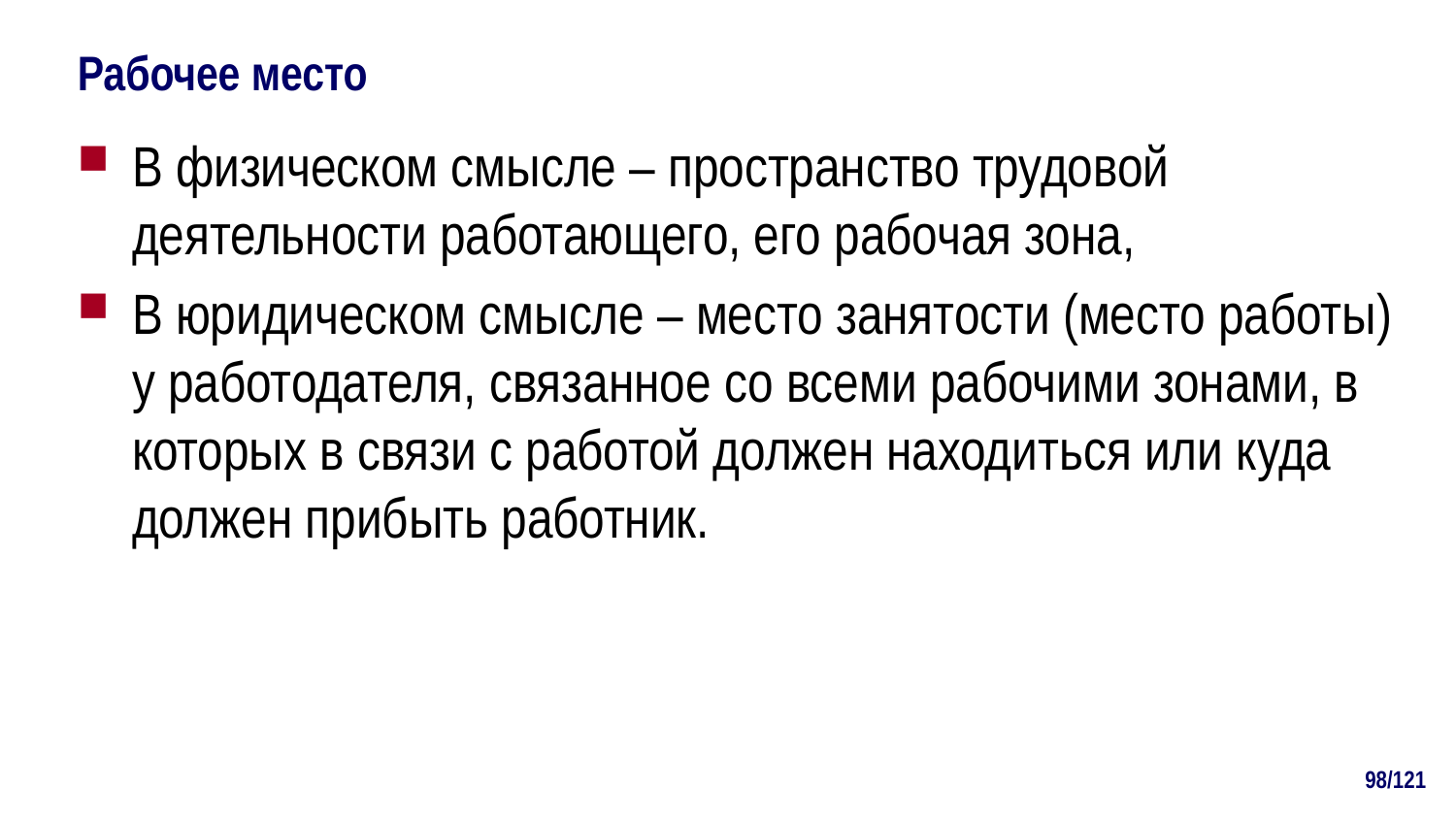

# Рабочее место
В физическом смысле – пространство трудовой деятельности работающего, его рабочая зона,
В юридическом смысле – место занятости (место работы) у работодателя, связанное со всеми рабочими зонами, в которых в связи с работой должен находиться или куда должен прибыть работник.